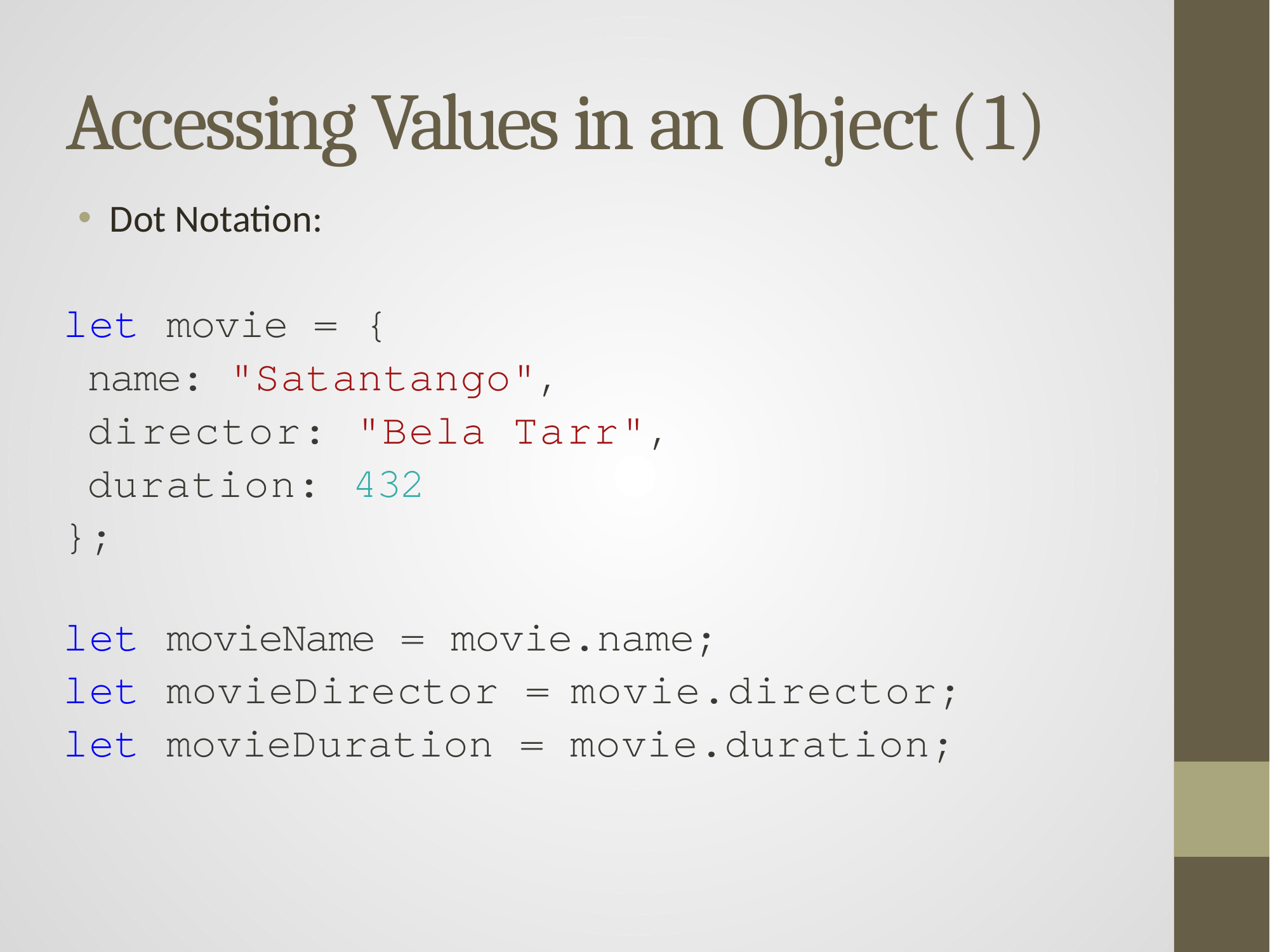

# Accessing Values in an Object (1)
Dot Notation:

let movie = {
name: "Satantango",
director: "Bela Tarr",
duration: 432
};

let movieName = movie.name;
let movieDirector = movie.director;
let movieDuration = movie.duration;